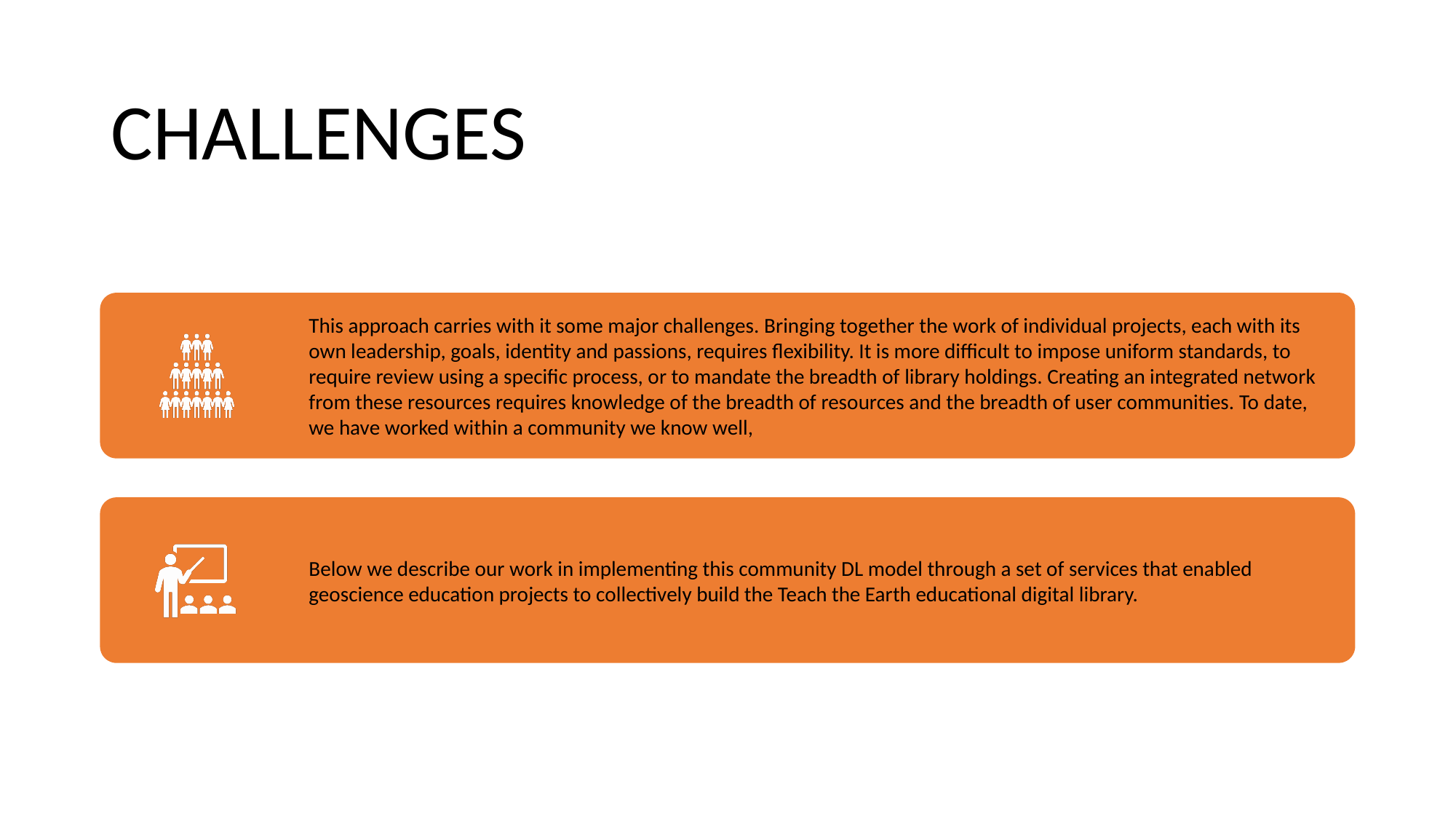

# CHALLENGES
This approach carries with it some major challenges. Bringing together the work of individual projects, each with its own leadership, goals, identity and passions, requires flexibility. It is more difficult to impose uniform standards, to require review using a specific process, or to mandate the breadth of library holdings. Creating an integrated network from these resources requires knowledge of the breadth of resources and the breadth of user communities. To date, we have worked within a community we know well,
Below we describe our work in implementing this community DL model through a set of services that enabled geoscience education projects to collectively build the Teach the Earth educational digital library.